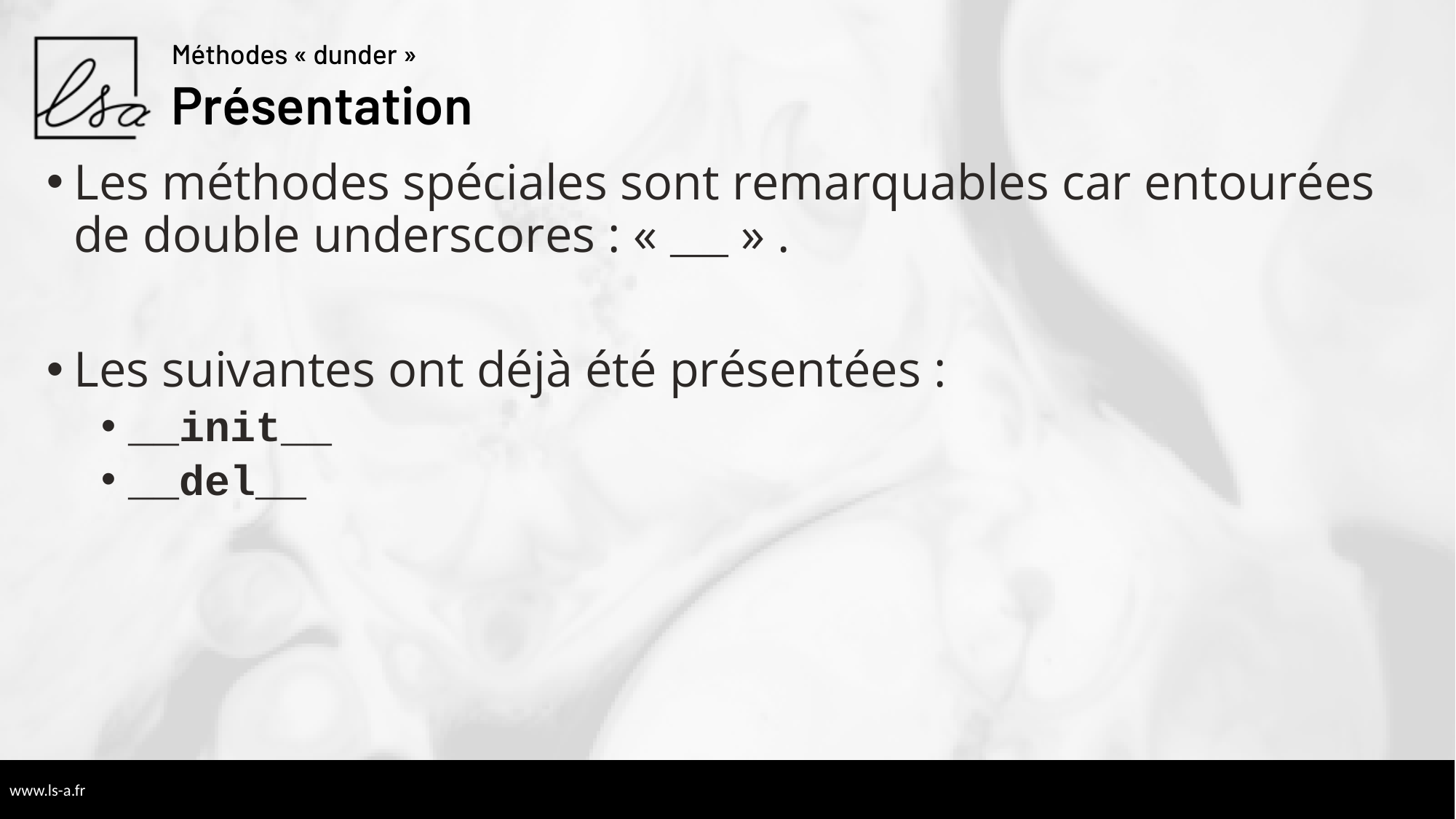

Méthodes « dunder »
# Présentation
Les méthodes spéciales sont remarquables car entourées de double underscores : « __ » .

Les suivantes ont déjà été présentées :
__init__
__del__